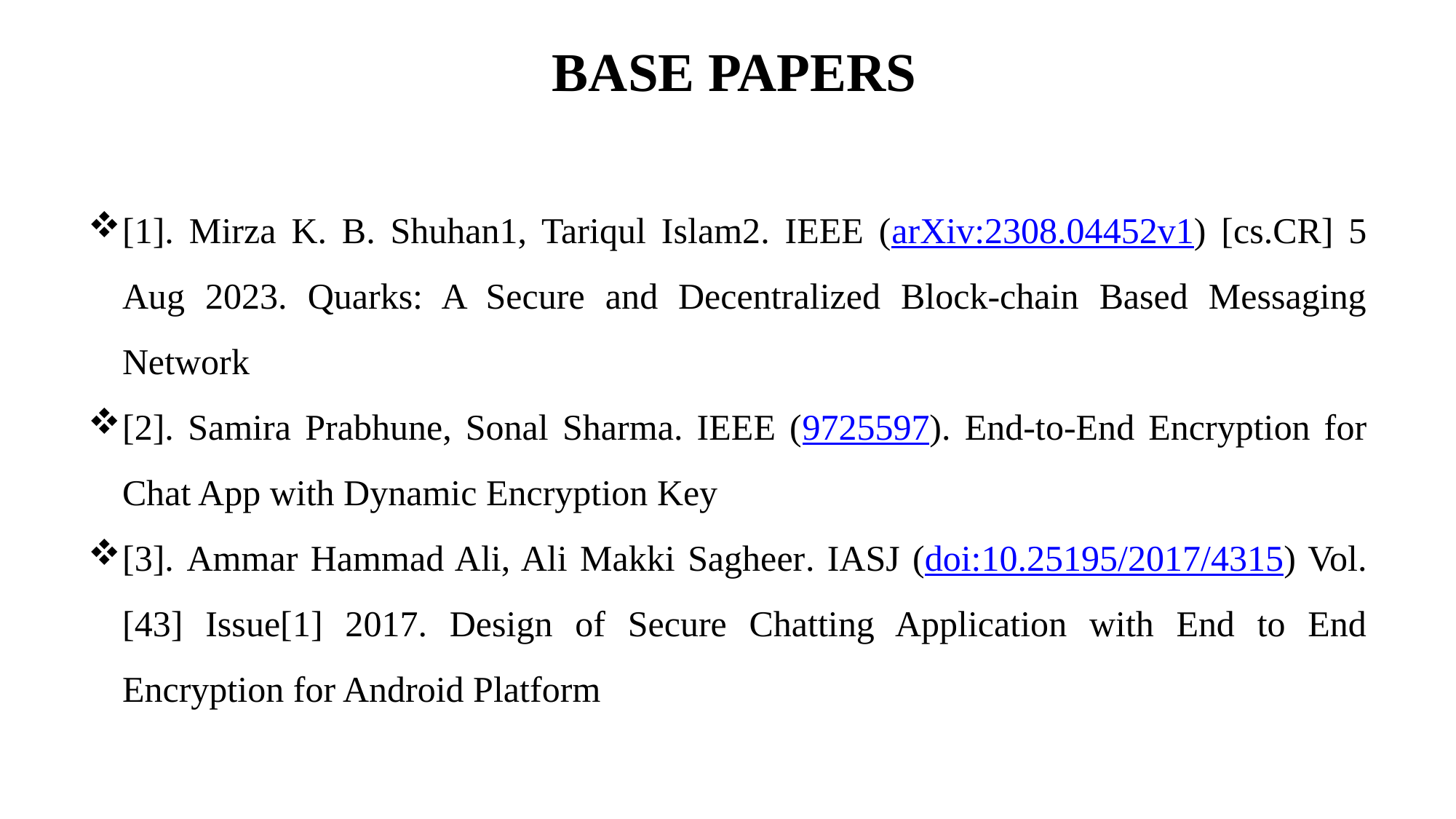

# BASE PAPERS
[1]. Mirza K. B. Shuhan1, Tariqul Islam2. IEEE (arXiv:2308.04452v1) [cs.CR] 5 Aug 2023. Quarks: A Secure and Decentralized Block-chain Based Messaging Network
[2]. Samira Prabhune, Sonal Sharma. IEEE (9725597). End-to-End Encryption for Chat App with Dynamic Encryption Key
[3]. Ammar Hammad Ali, Ali Makki Sagheer. IASJ (doi:10.25195/2017/4315) Vol.[43] Issue[1] 2017. Design of Secure Chatting Application with End to End Encryption for Android Platform